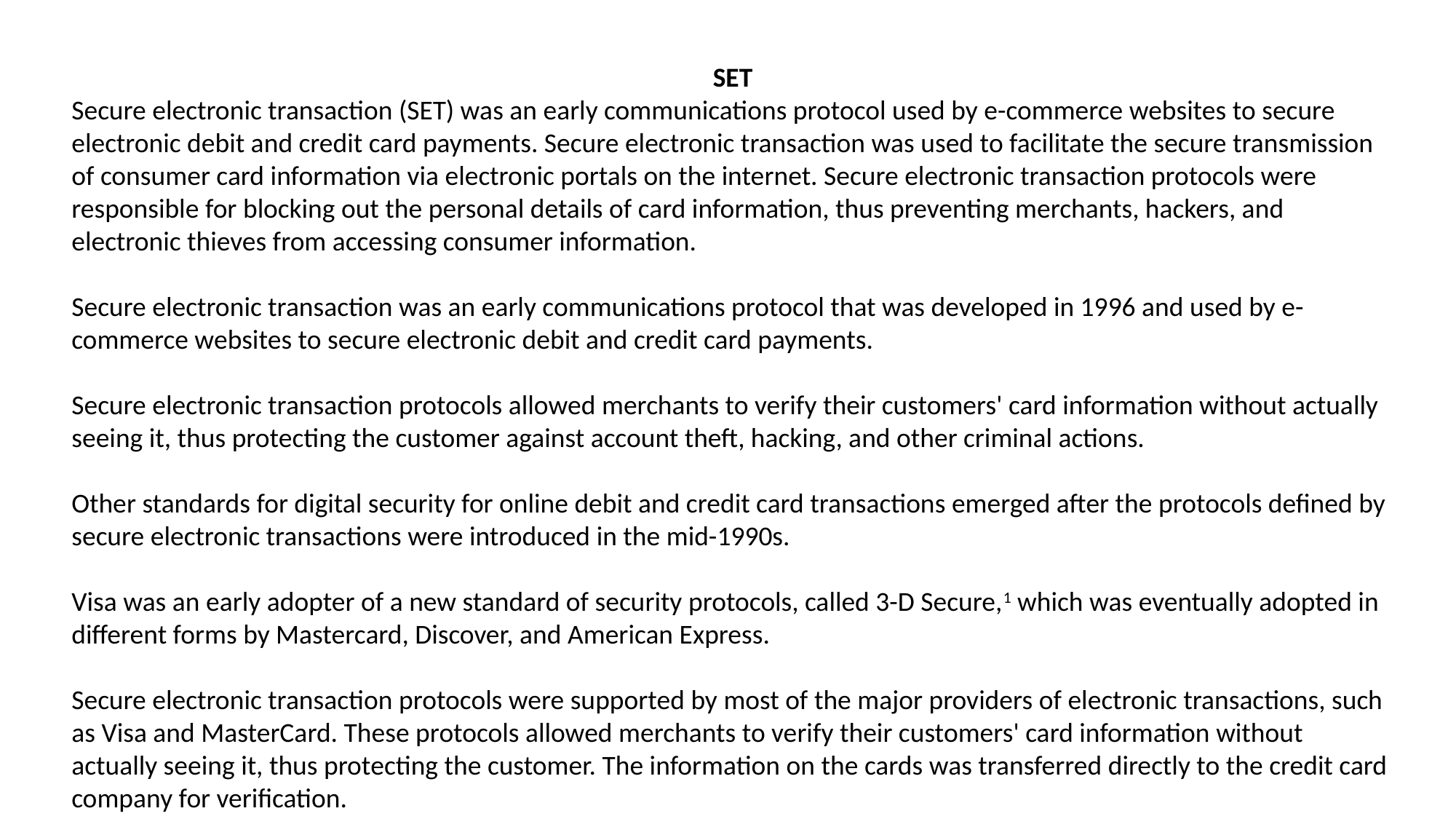

SET
Secure electronic transaction (SET) was an early communications protocol used by e-commerce websites to secure electronic debit and credit card payments. Secure electronic transaction was used to facilitate the secure transmission of consumer card information via electronic portals on the internet. Secure electronic transaction protocols were responsible for blocking out the personal details of card information, thus preventing merchants, hackers, and electronic thieves from accessing consumer information.

Secure electronic transaction was an early communications protocol that was developed in 1996 and used by e-commerce websites to secure electronic debit and credit card payments.

Secure electronic transaction protocols allowed merchants to verify their customers' card information without actually seeing it, thus protecting the customer against account theft, hacking, and other criminal actions.

Other standards for digital security for online debit and credit card transactions emerged after the protocols defined by secure electronic transactions were introduced in the mid-1990s.

Visa was an early adopter of a new standard of security protocols, called 3-D Secure,1 which was eventually adopted in different forms by Mastercard, Discover, and American Express.

Secure electronic transaction protocols were supported by most of the major providers of electronic transactions, such as Visa and MasterCard. These protocols allowed merchants to verify their customers' card information without actually seeing it, thus protecting the customer. The information on the cards was transferred directly to the credit card company for verification.